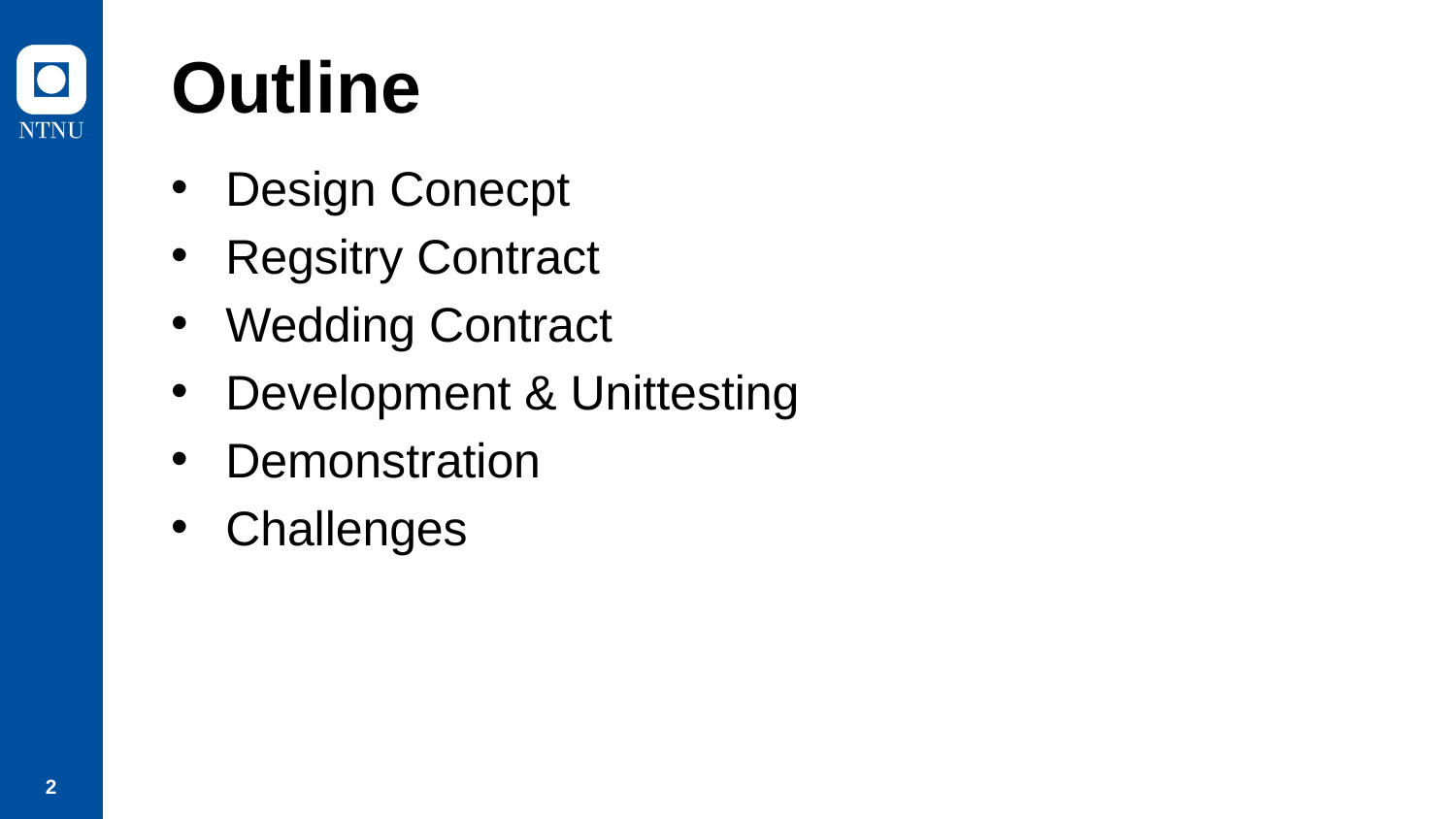

# Outline
Design Conecpt
Regsitry Contract
Wedding Contract
Development & Unittesting
Demonstration
Challenges